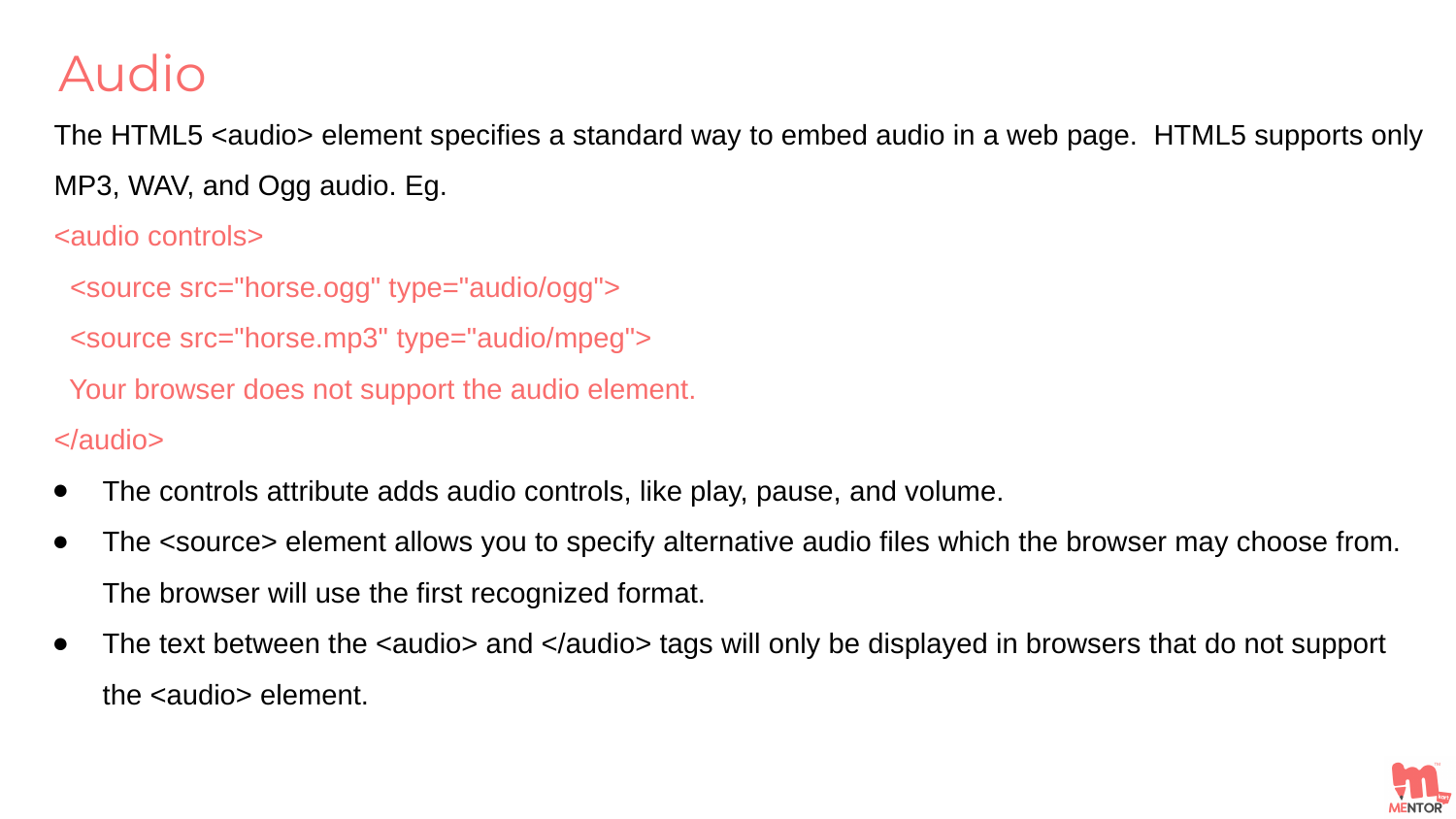

Audio
The HTML5 <audio> element specifies a standard way to embed audio in a web page.  HTML5 supports only MP3, WAV, and Ogg audio. Eg.
<audio controls>
  <source src="horse.ogg" type="audio/ogg">
  <source src="horse.mp3" type="audio/mpeg">
  Your browser does not support the audio element.
</audio>
The controls attribute adds audio controls, like play, pause, and volume.
The <source> element allows you to specify alternative audio files which the browser may choose from. The browser will use the first recognized format.
The text between the <audio> and </audio> tags will only be displayed in browsers that do not support the <audio> element.